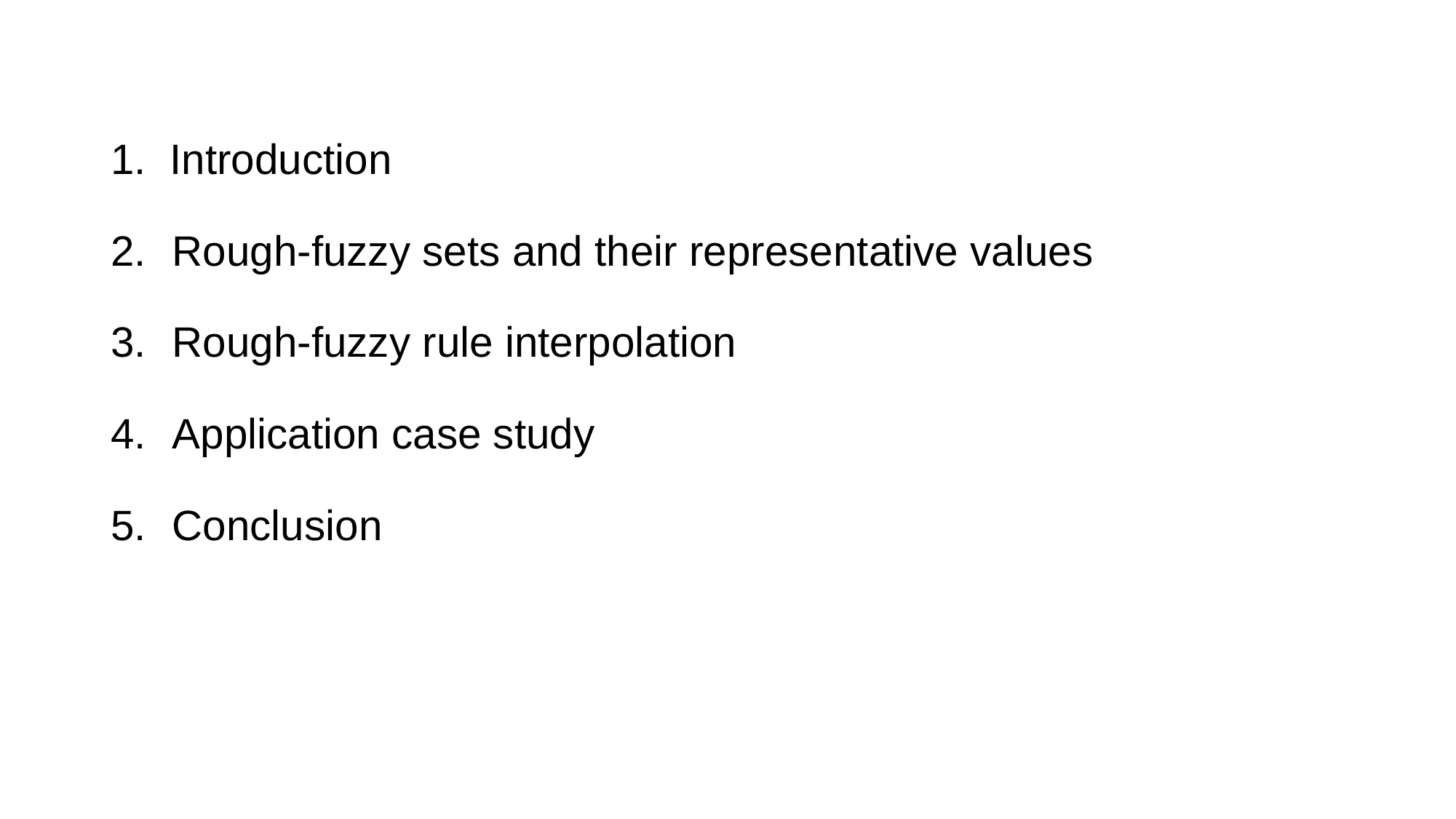

1.  Introduction
Rough-fuzzy sets and their representative values
Rough-fuzzy rule interpolation
Application case study
Conclusion